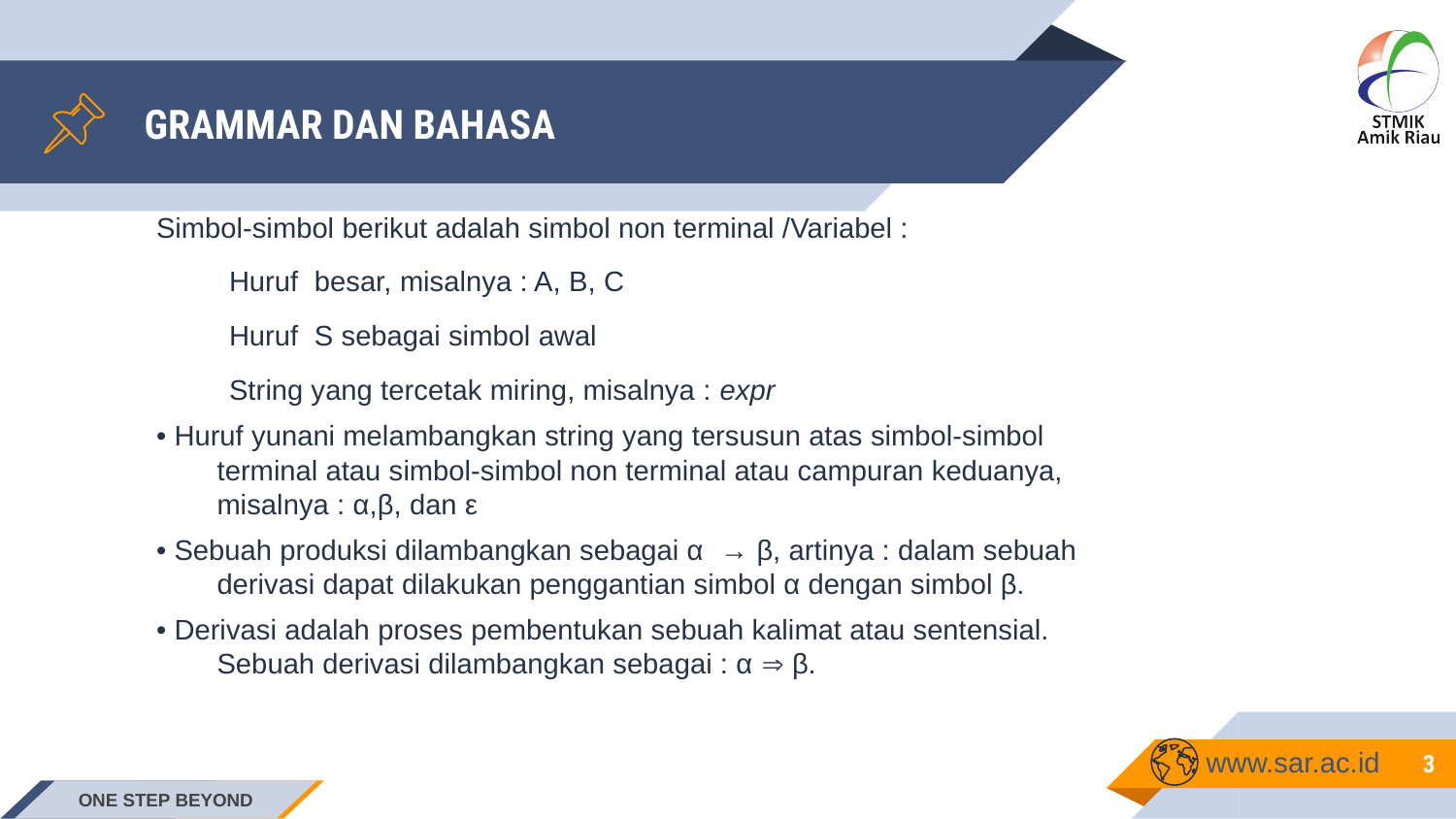

# GRAMMAR DAN BAHASA

Simbol-simbol berikut adalah simbol non terminal /Variabel :
Huruf  besar, misalnya : A, B, C
Huruf  S sebagai simbol awal
String yang tercetak miring, misalnya : expr
• Huruf yunani melambangkan string yang tersusun atas simbol-simbol terminal atau simbol-simbol non terminal atau campuran keduanya, misalnya : α,β, dan ε
• Sebuah produksi dilambangkan sebagai α  → β, artinya : dalam sebuah derivasi dapat dilakukan penggantian simbol α dengan simbol β.
• Derivasi adalah proses pembentukan sebuah kalimat atau sentensial. Sebuah derivasi dilambangkan sebagai : α ⇒ β.

3